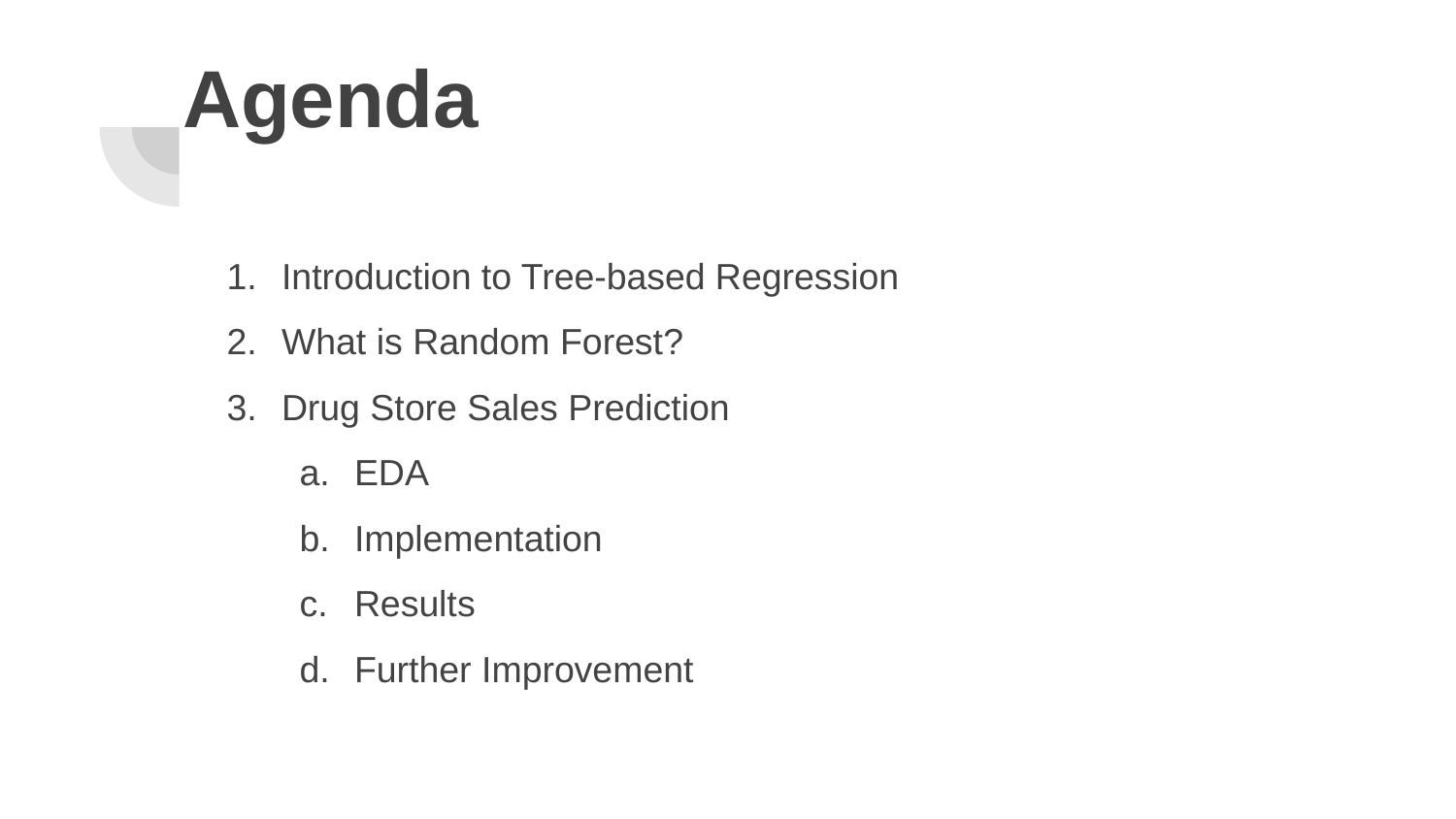

# Agenda
Introduction to Tree-based Regression
What is Random Forest?
Drug Store Sales Prediction
EDA
Implementation
Results
Further Improvement